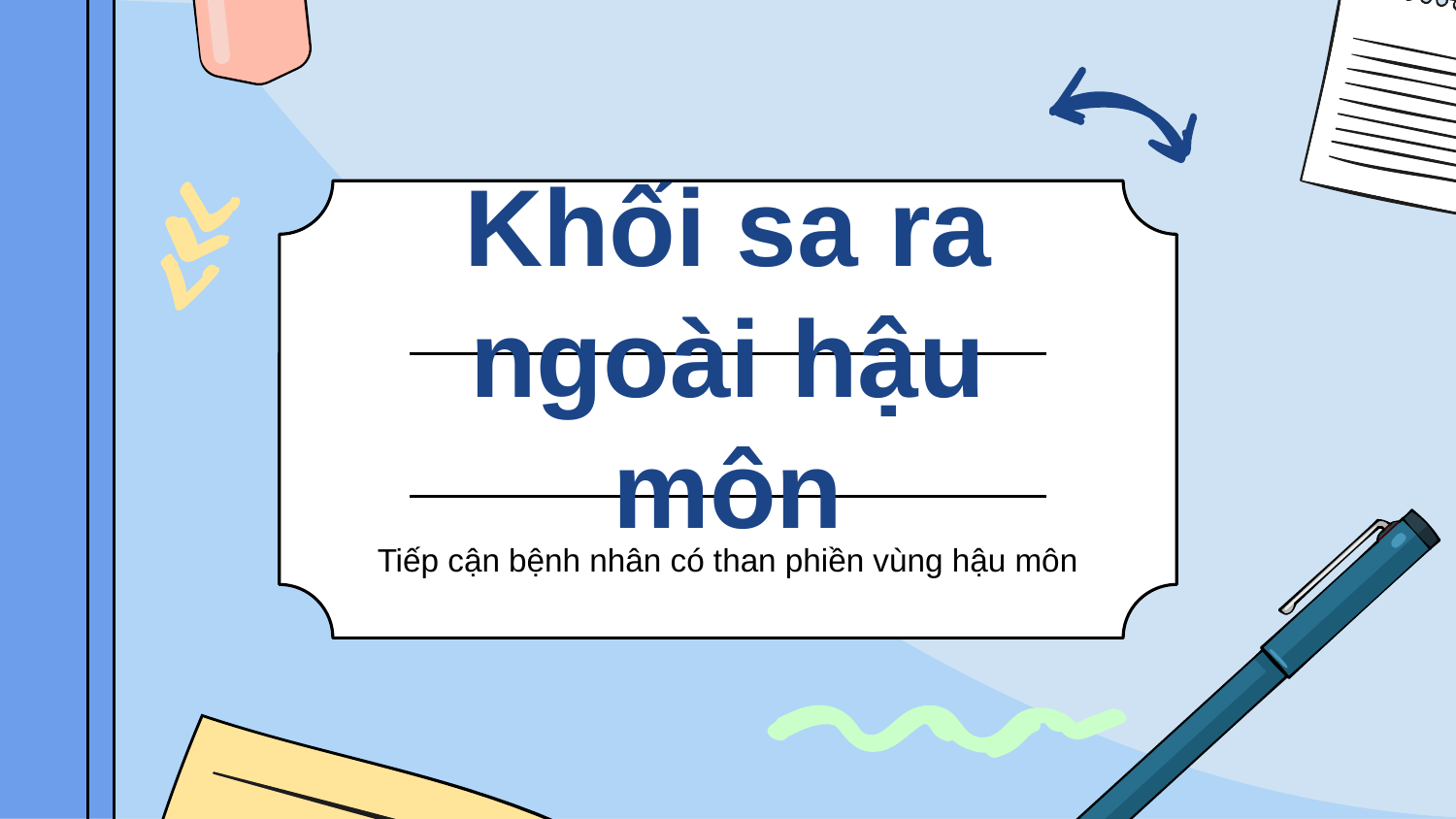

# Khối sa ra ngoài hậu môn
Tiếp cận bệnh nhân có than phiền vùng hậu môn